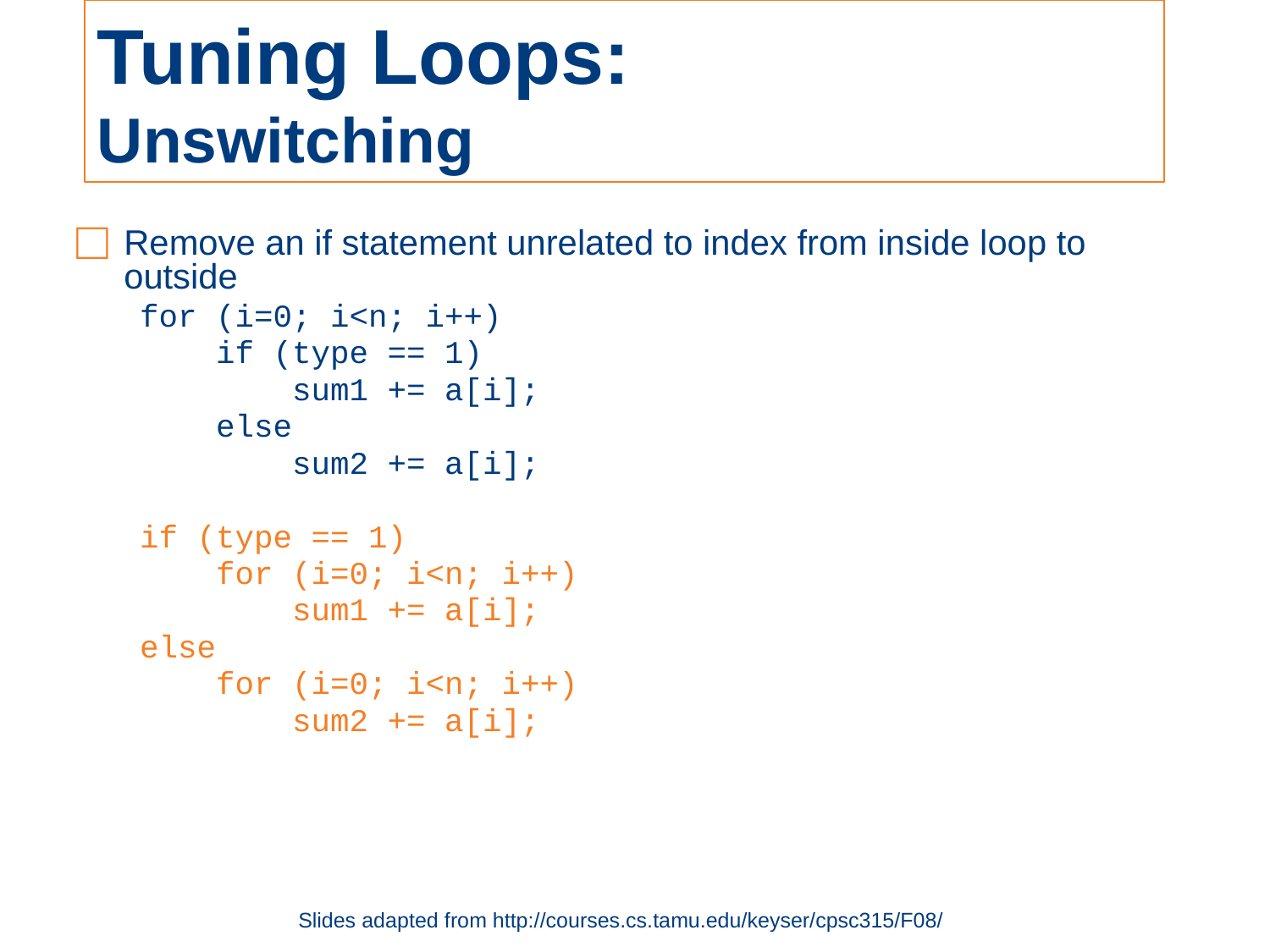

# Tuning Loops: Unswitching
Remove an if statement unrelated to index from inside loop to outside
for (i=0; i<n; i++)
    if (type == 1)
        sum1 += a[i];
    else
        sum2 += a[i];

if (type == 1)
    for (i=0; i<n; i++)
        sum1 += a[i];
else
    for (i=0; i<n; i++)
        sum2 += a[i];
Slides adapted from http://courses.cs.tamu.edu/keyser/cpsc315/F08/